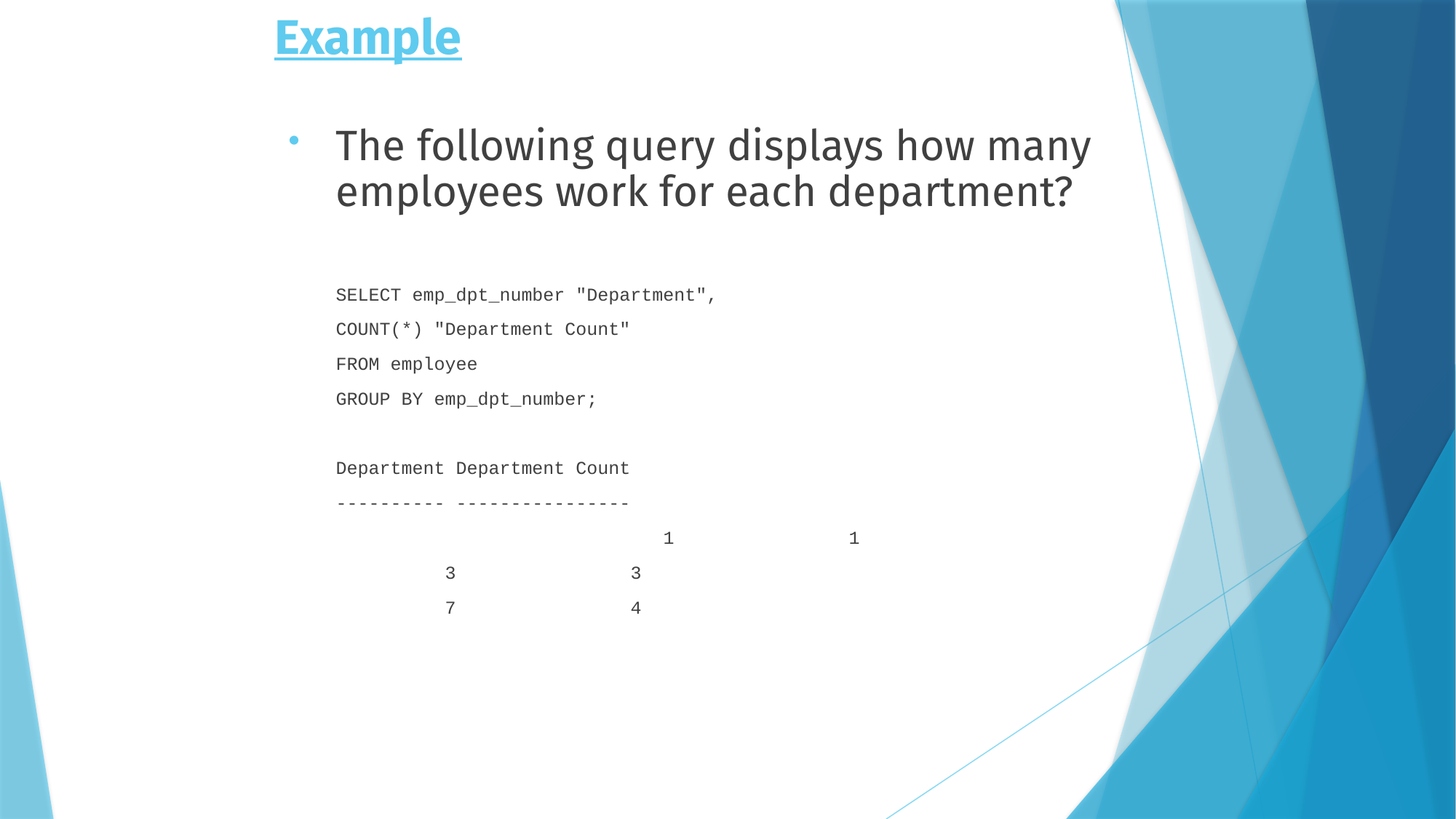

# Example
The following query displays how many employees work for each department?

	SELECT emp_dpt_number "Department",
	COUNT(*) "Department Count"
	FROM employee
	GROUP BY emp_dpt_number;

	Department Department Count
	---------- ----------------
   				1                1
   	 	3                3
   	 	7                4